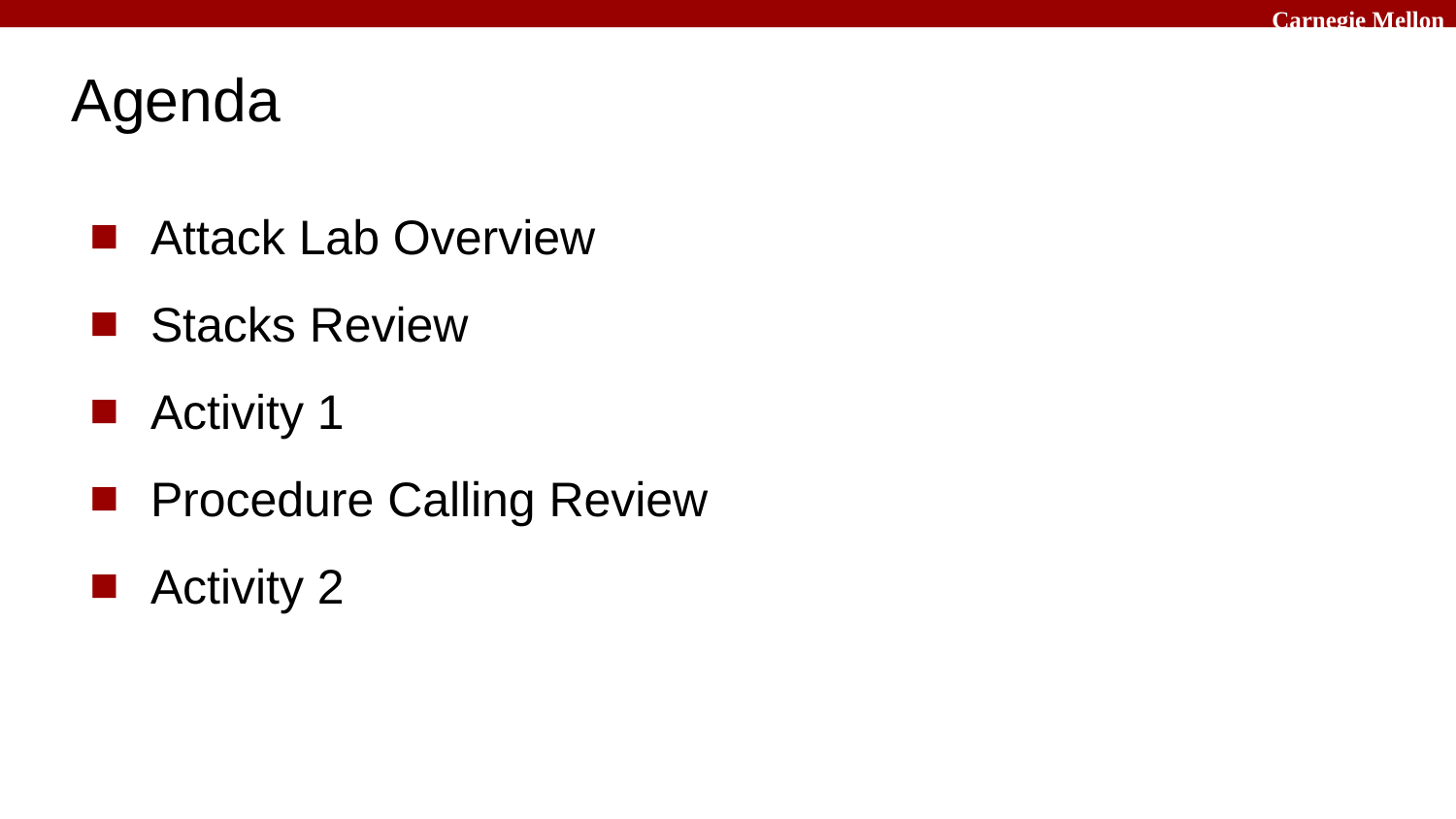

# Agenda
Attack Lab Overview
Stacks Review
Activity 1
Procedure Calling Review
Activity 2